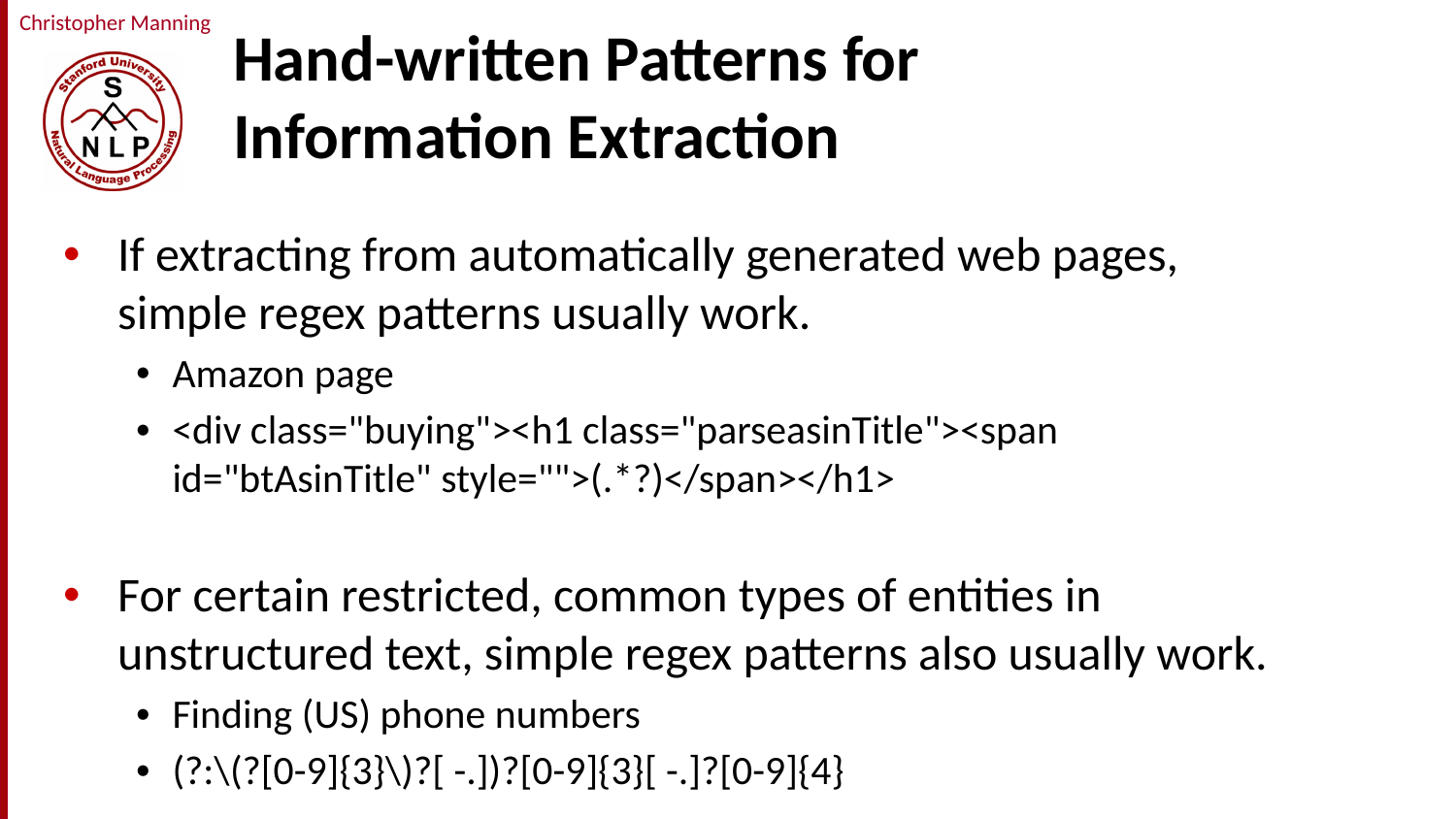

# Hand-written Patterns for Information Extraction
If extracting from automatically generated web pages, simple regex patterns usually work.
Amazon page
<div class="buying"><h1 class="parseasinTitle"><span id="btAsinTitle" style="">(.*?)</span></h1>

For certain restricted, common types of entities in unstructured text, simple regex patterns also usually work.
Finding (US) phone numbers
(?:\(?[0-9]{3}\)?[ -.])?[0-9]{3}[ -.]?[0-9]{4}